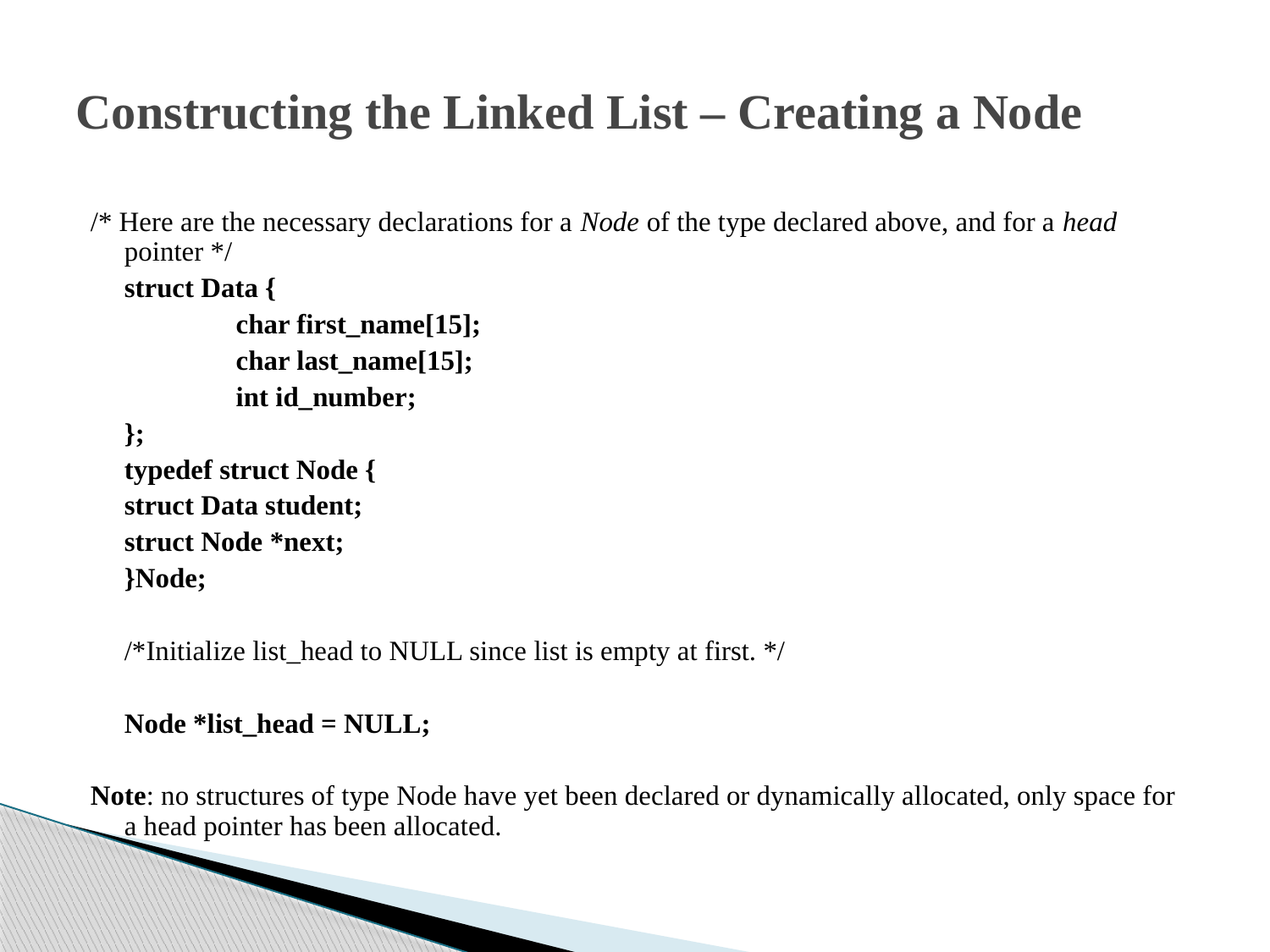

# Constructing the Linked List – Creating a Node
/* Here are the necessary declarations for a Node of the type declared above, and for a head pointer */
		struct Data {
     		char first_name[15];
     		char last_name[15];
     		int id_number;
		};
		typedef struct Node {
    			struct Data student;
    			struct Node *next;
		}Node;

		/*Initialize list_head to NULL since list is empty at first. */

		Node *list_head = NULL;

Note: no structures of type Node have yet been declared or dynamically allocated, only space for a head pointer has been allocated.